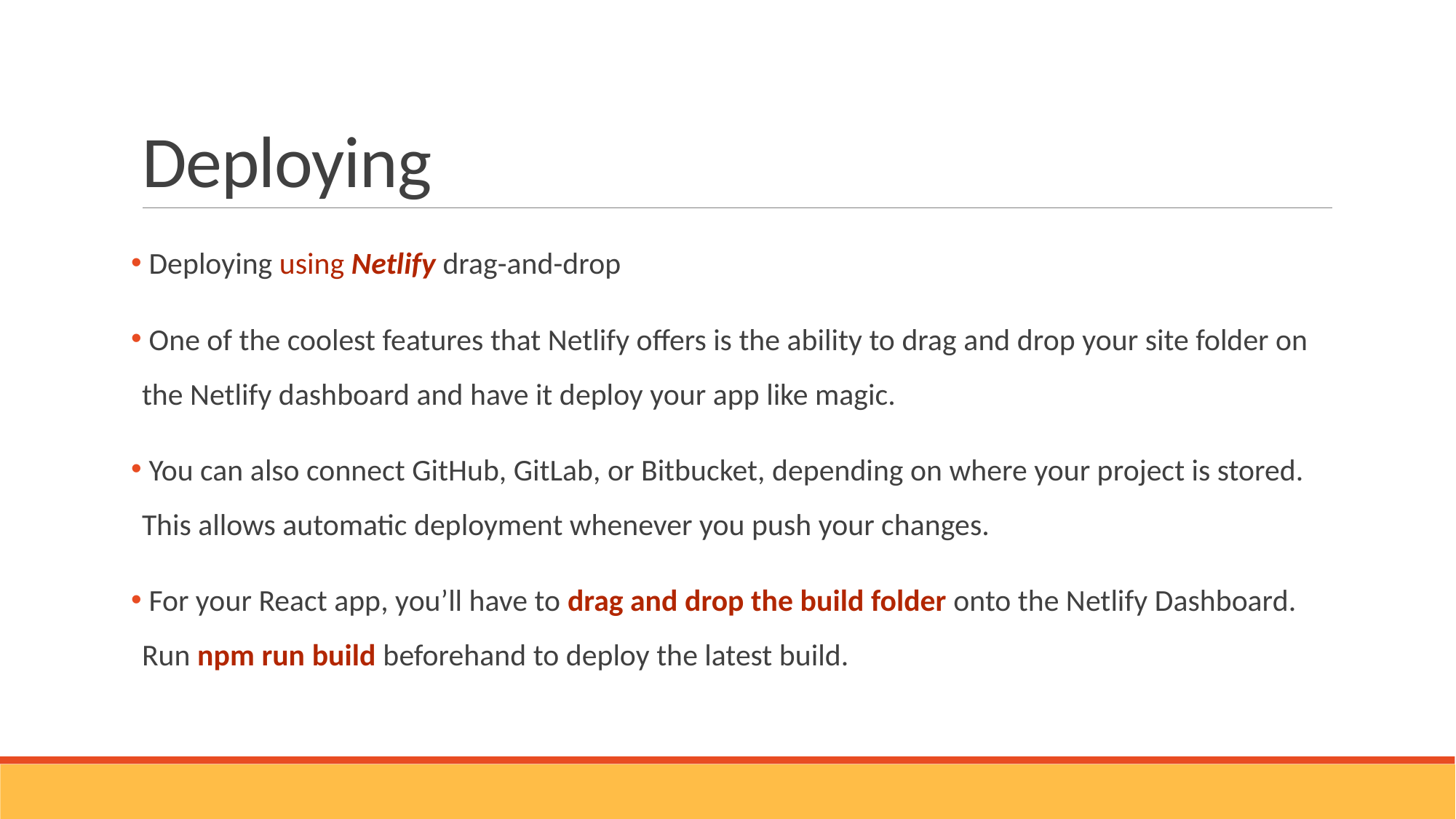

# Deploying
 Deploying using Netlify drag-and-drop
 One of the coolest features that Netlify offers is the ability to drag and drop your site folder on the Netlify dashboard and have it deploy your app like magic.
 You can also connect GitHub, GitLab, or Bitbucket, depending on where your project is stored. This allows automatic deployment whenever you push your changes.
 For your React app, you’ll have to drag and drop the build folder onto the Netlify Dashboard. Run npm run build beforehand to deploy the latest build.